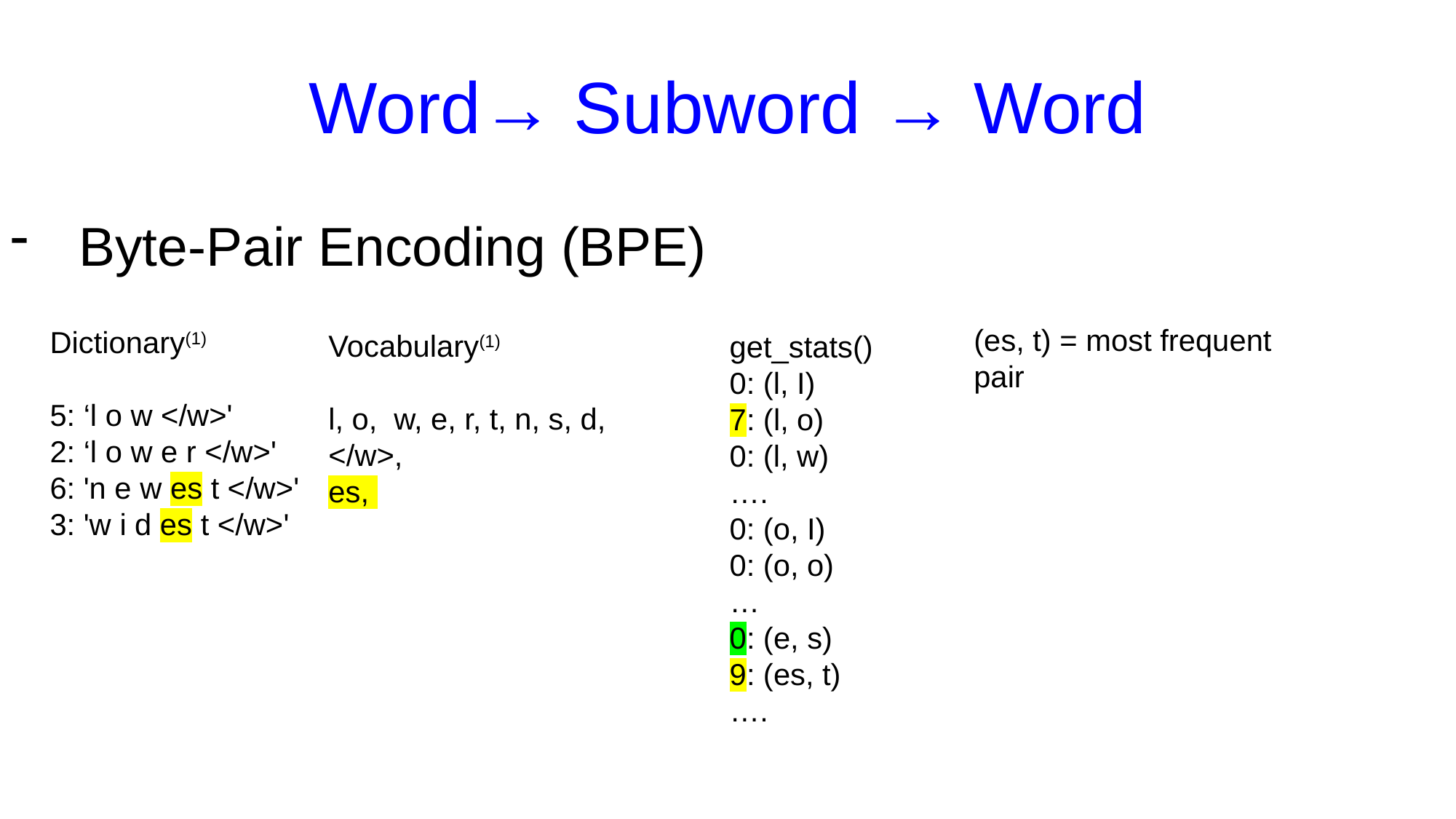

Word→ Subword → Word
Byte-Pair Encoding (BPE)
(es, t) = most frequent pair
Dictionary(1)

5: ‘l o w </w>'
2: ‘l o w e r </w>'
6: 'n e w es t </w>'
3: 'w i d es t </w>'
Vocabulary(1)

l, o,  w, e, r, t, n, s, d, </w>,
es,
get_stats()
0: (l, I)
7: (l, o)
0: (l, w)
….
0: (o, I)
0: (o, o)
…
0: (e, s)
9: (es, t)
….